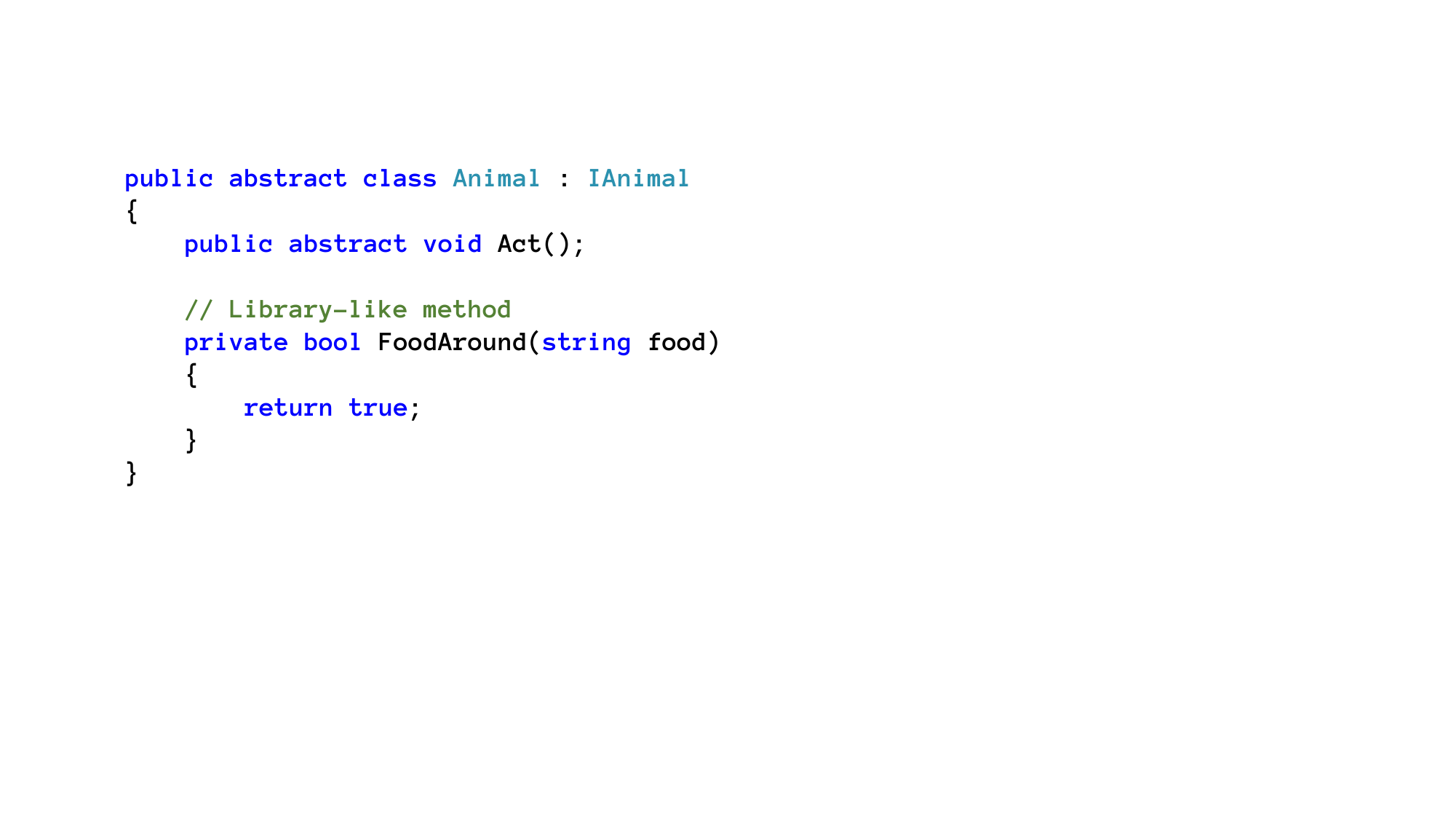

public abstract class Animal : IAnimal
{
    public abstract void Act();

    // Library-like method
    private bool FoodAround(string food)
    {
        return true;
    }
}